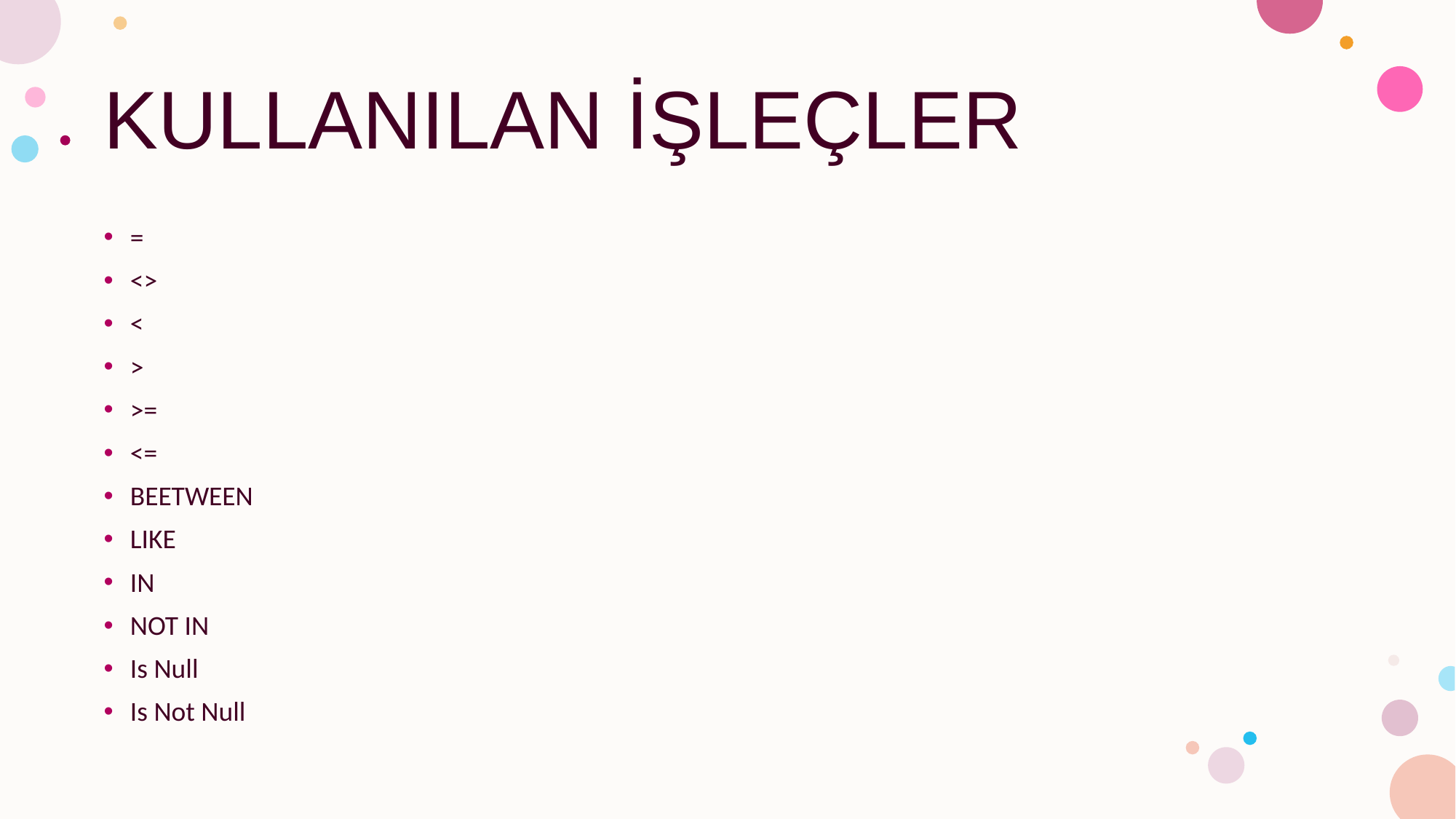

# KULLANILAN İŞLEÇLER
=
<>
<
>
>=
<=
BEETWEEN
LIKE
IN
NOT IN
Is Null
Is Not Null